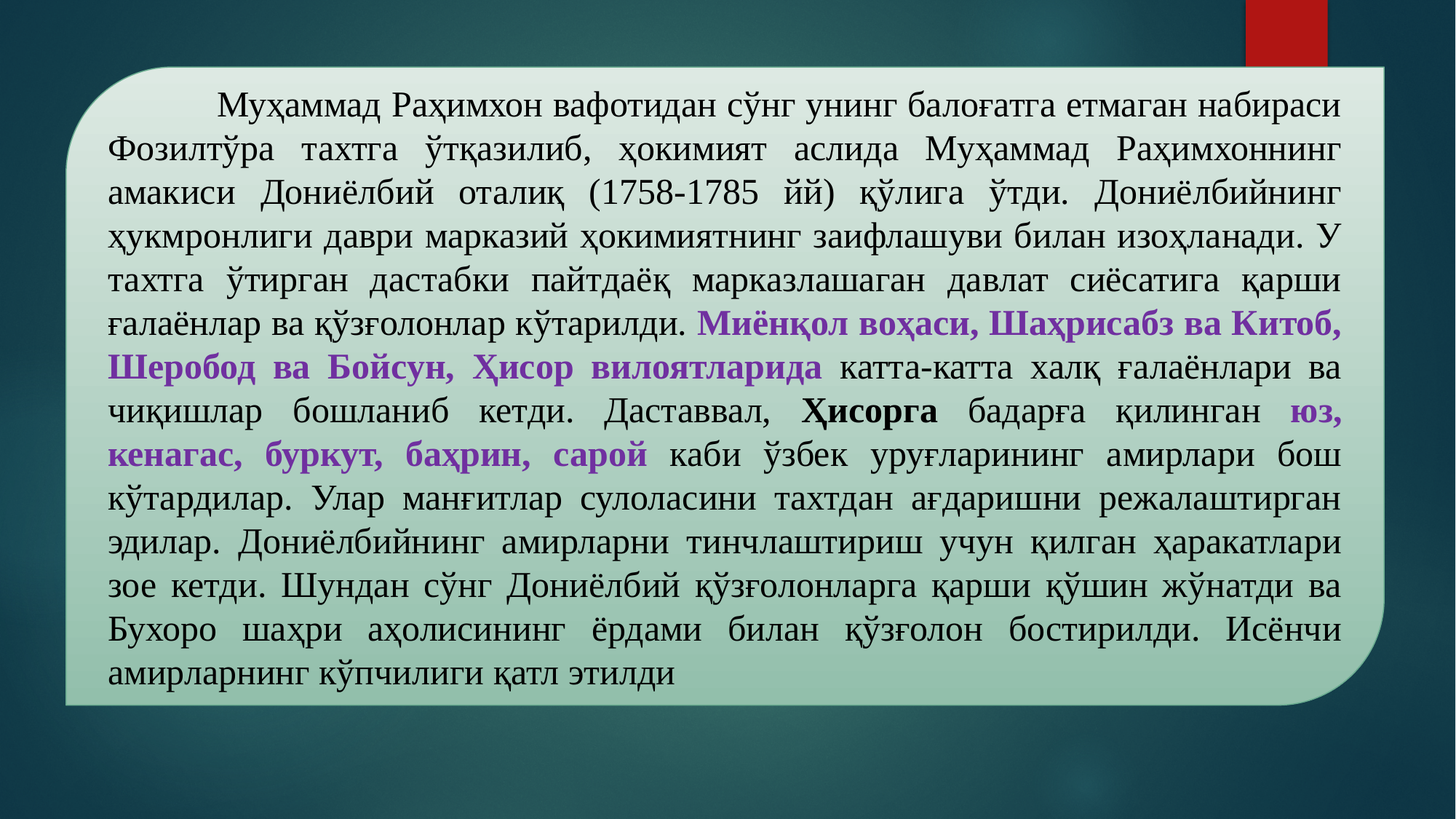

Муҳаммад Раҳимхон вафотидан сўнг унинг балоғатга етмаган набираси Фозилтўра тахтга ўтқазилиб, ҳокимият аслида Муҳаммад Раҳимхоннинг амакиси Дониёлбий оталиқ (1758-1785 йй) қўлига ўтди. Дониёлбийнинг ҳукмронлиги даври марказий ҳокимиятнинг заифлашуви билан изоҳланади. У тахтга ўтирган дастабки пайтдаёқ марказлашаган давлат сиёсатига қарши ғалаёнлар ва қўзғолонлар кўтарилди. Миёнқол воҳаси, Шаҳрисабз ва Китоб, Шеробод ва Бойсун, Ҳисор вилоятларида катта-катта халқ ғалаёнлари ва чиқишлар бошланиб кетди. Даставвал, Ҳисорга бадарға қилинган юз, кенагас, буркут, баҳрин, сарой каби ўзбек уруғларининг амирлари бош кўтардилар. Улар манғитлар сулоласини тахтдан ағдаришни режалаштирган эдилар. Дониёлбийнинг амирларни тинчлаштириш учун қилган ҳаракатлари зое кетди. Шундан сўнг Дониёлбий қўзғолонларга қарши қўшин жўнатди ва Бухоро шаҳри аҳолисининг ёрдами билан қўзғолон бостирилди. Исёнчи амирларнинг кўпчилиги қатл этилди